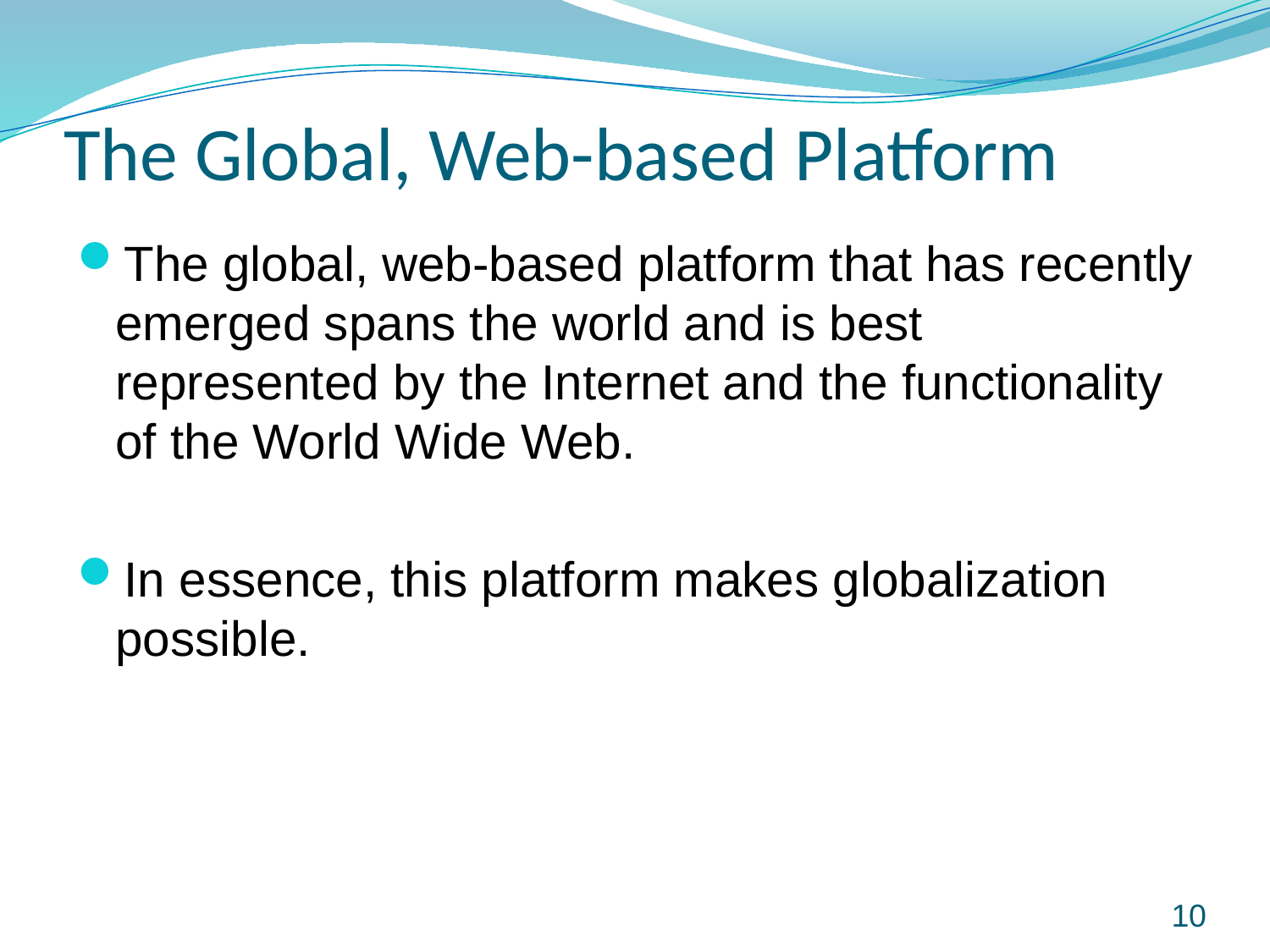

# The Global, Web-based Platform
The global, web-based platform that has recently emerged spans the world and is best represented by the Internet and the functionality of the World Wide Web.

In essence, this platform makes globalization possible.

10